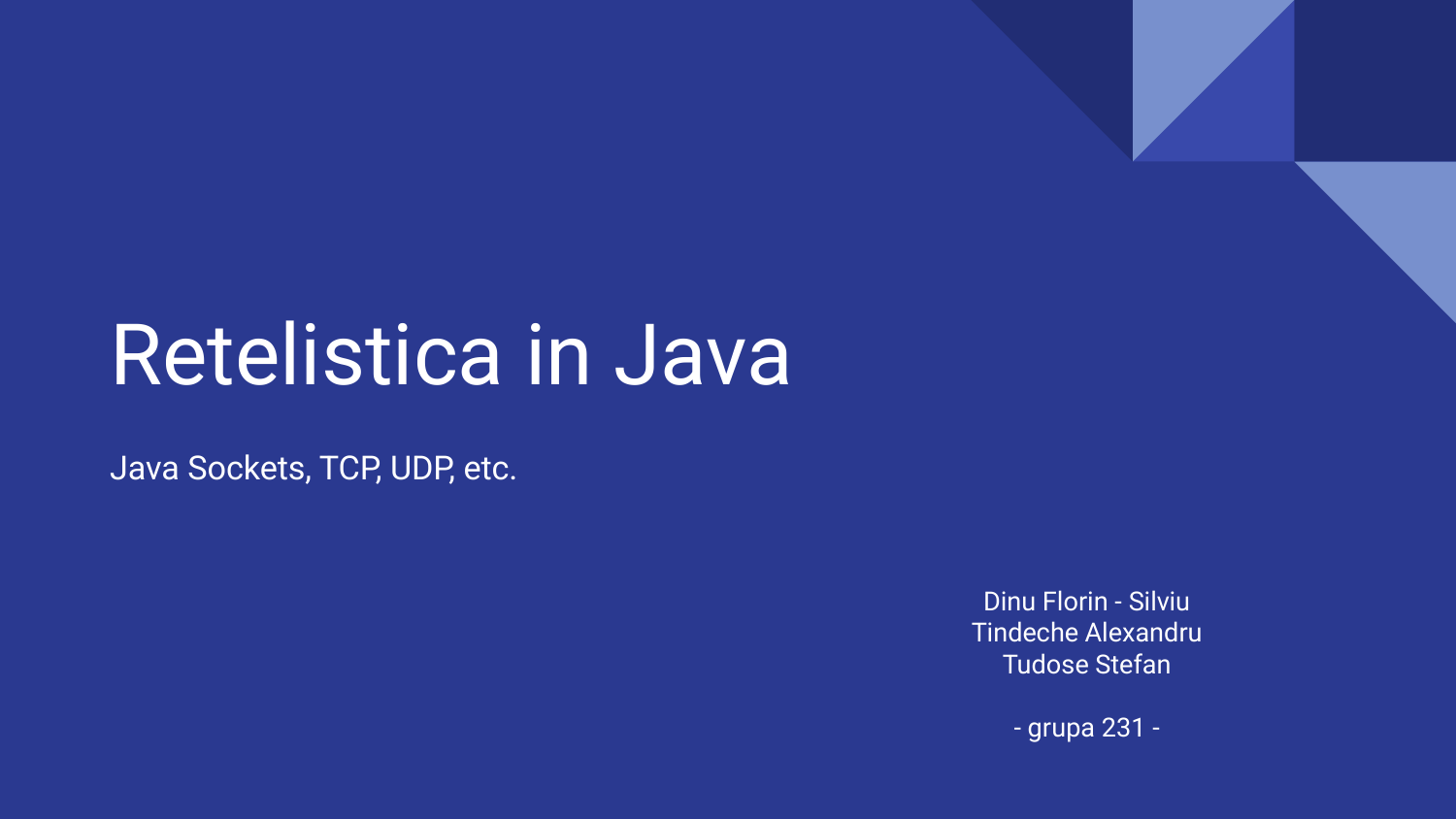

# Retelistica in Java
Java Sockets, TCP, UDP, etc.
Dinu Florin - Silviu
Tindeche Alexandru
Tudose Stefan

- grupa 231 -